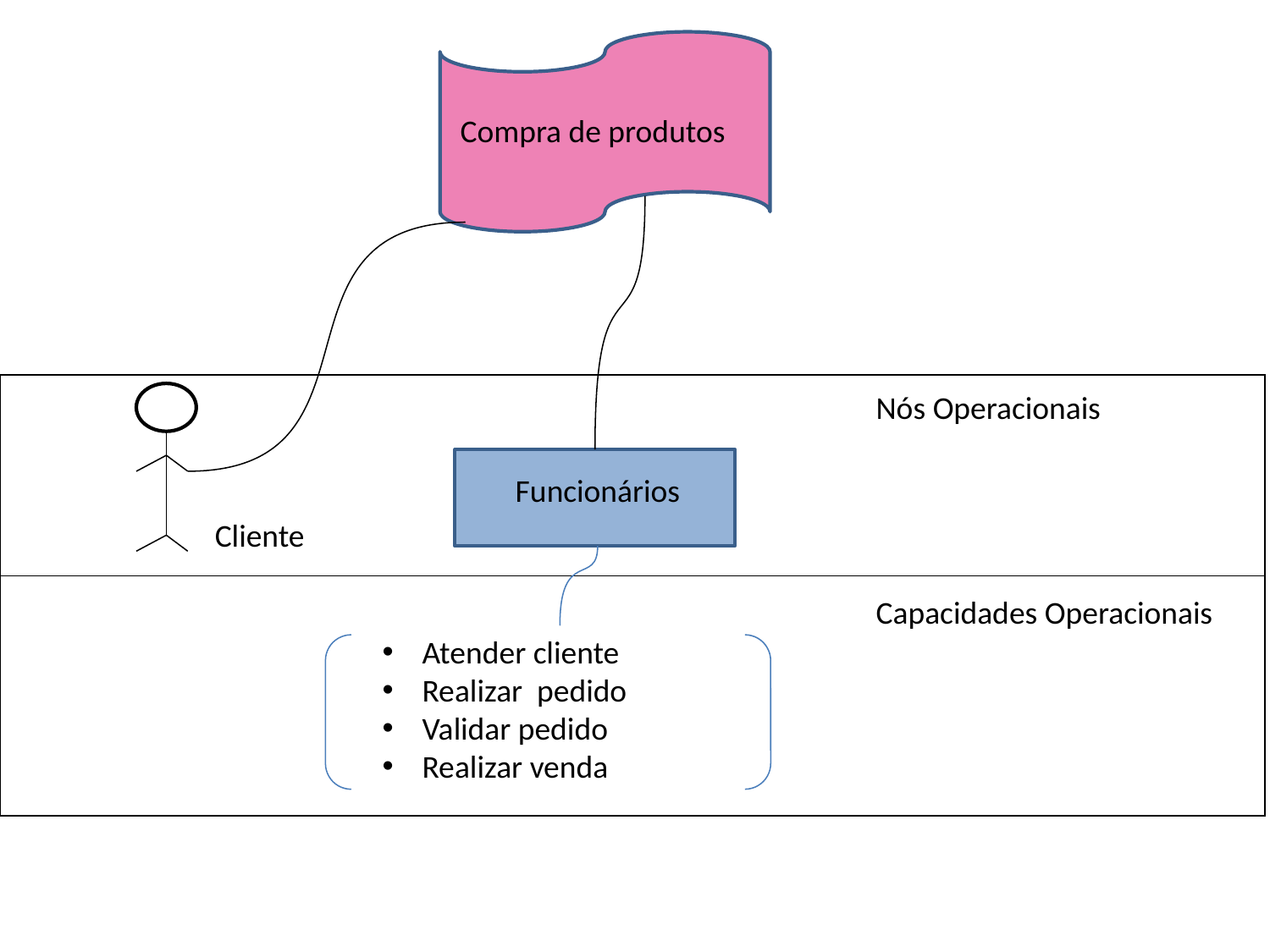

Compra de produtos
|  |
| --- |
|  |
Nós Operacionais

Funcionários
Cliente
Capacidades Operacionais
Atender cliente
Realizar  pedido
Validar pedido
Realizar venda